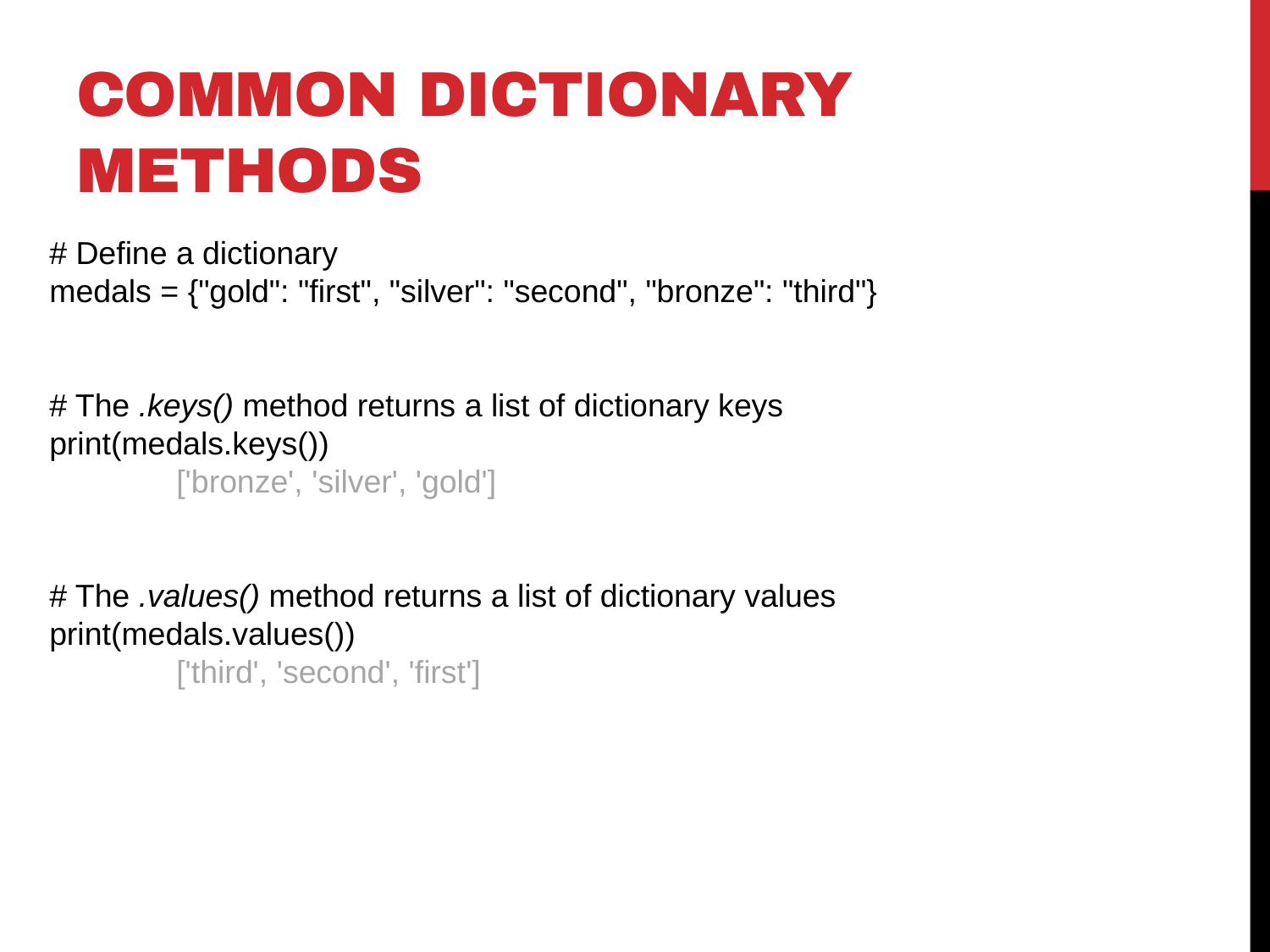

# Common dictionary methods
# Define a dictionary
medals = {"gold": "first", "silver": "second", "bronze": "third"}

# The .keys() method returns a list of dictionary keys
print(medals.keys())
	['bronze', 'silver', 'gold']

# The .values() method returns a list of dictionary values
print(medals.values())
	['third', 'second', 'first']